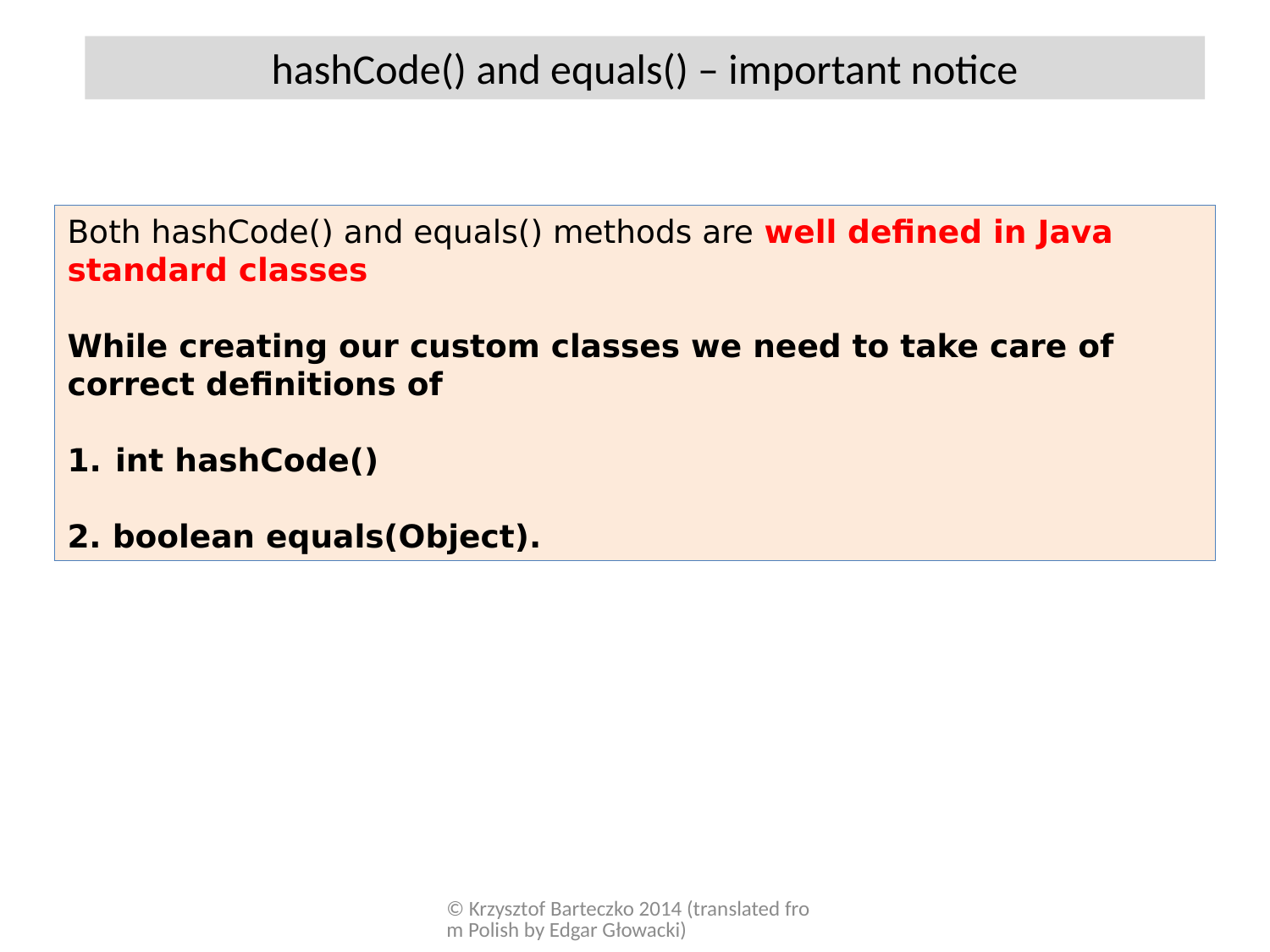

hashCode() and equals() – important notice
Both hashCode() and equals() methods are well defined in Java standard classes
While creating our custom classes we need to take care of correct definitions of

int hashCode()

2. boolean equals(Object).
© Krzysztof Barteczko 2014 (translated from Polish by Edgar Głowacki)